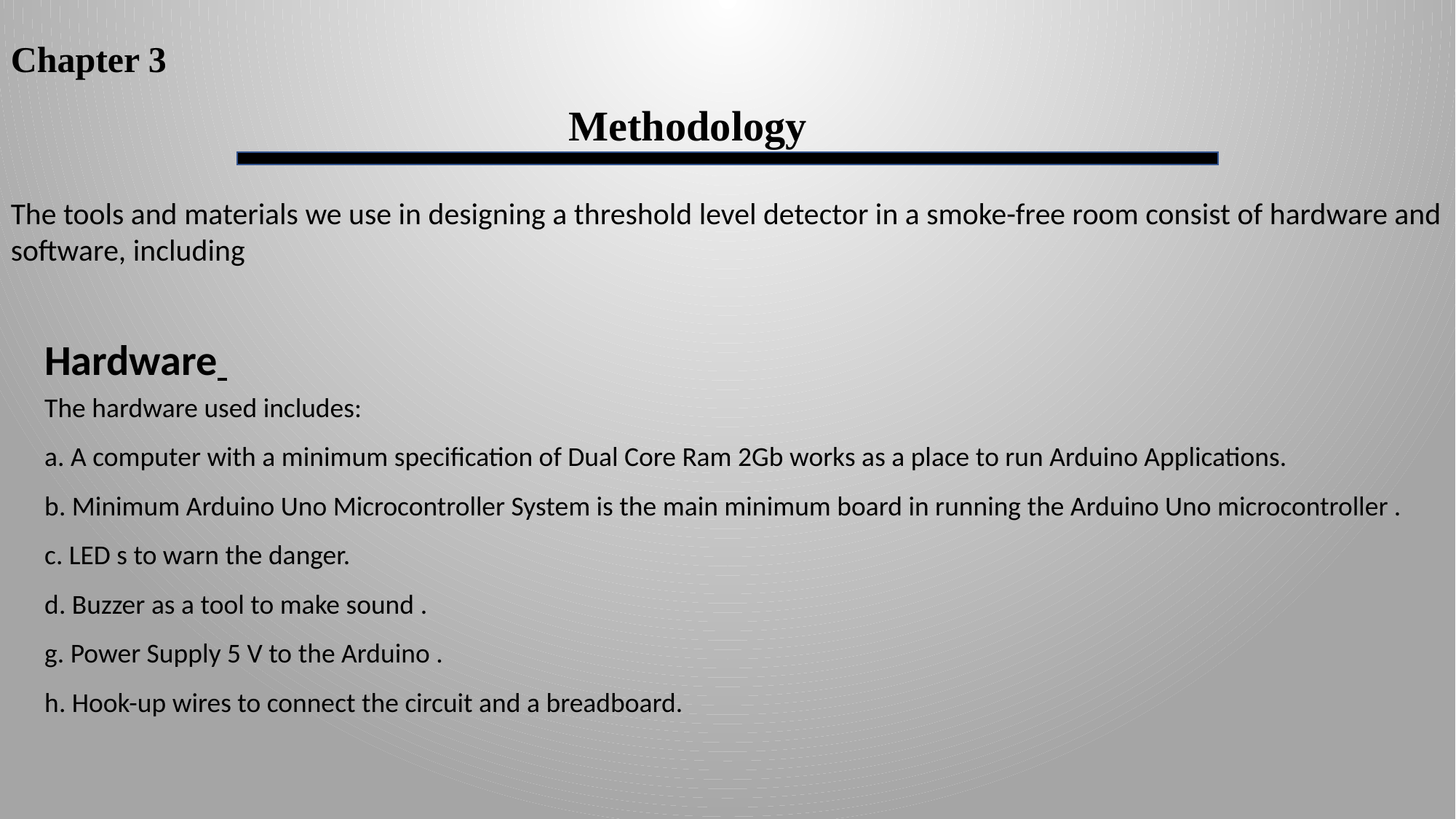

Chapter 3
Methodology

Hardware
The tools and materials we use in designing a threshold level detector in a smoke-free room consist of hardware and software, including
The hardware used includes:
a. A computer with a minimum specification of Dual Core Ram 2Gb works as a place to run Arduino Applications.
b. Minimum Arduino Uno Microcontroller System is the main minimum board in running the Arduino Uno microcontroller .
c. LED s to warn the danger.
d. Buzzer as a tool to make sound .
g. Power Supply 5 V to the Arduino .
h. Hook-up wires to connect the circuit and a breadboard.